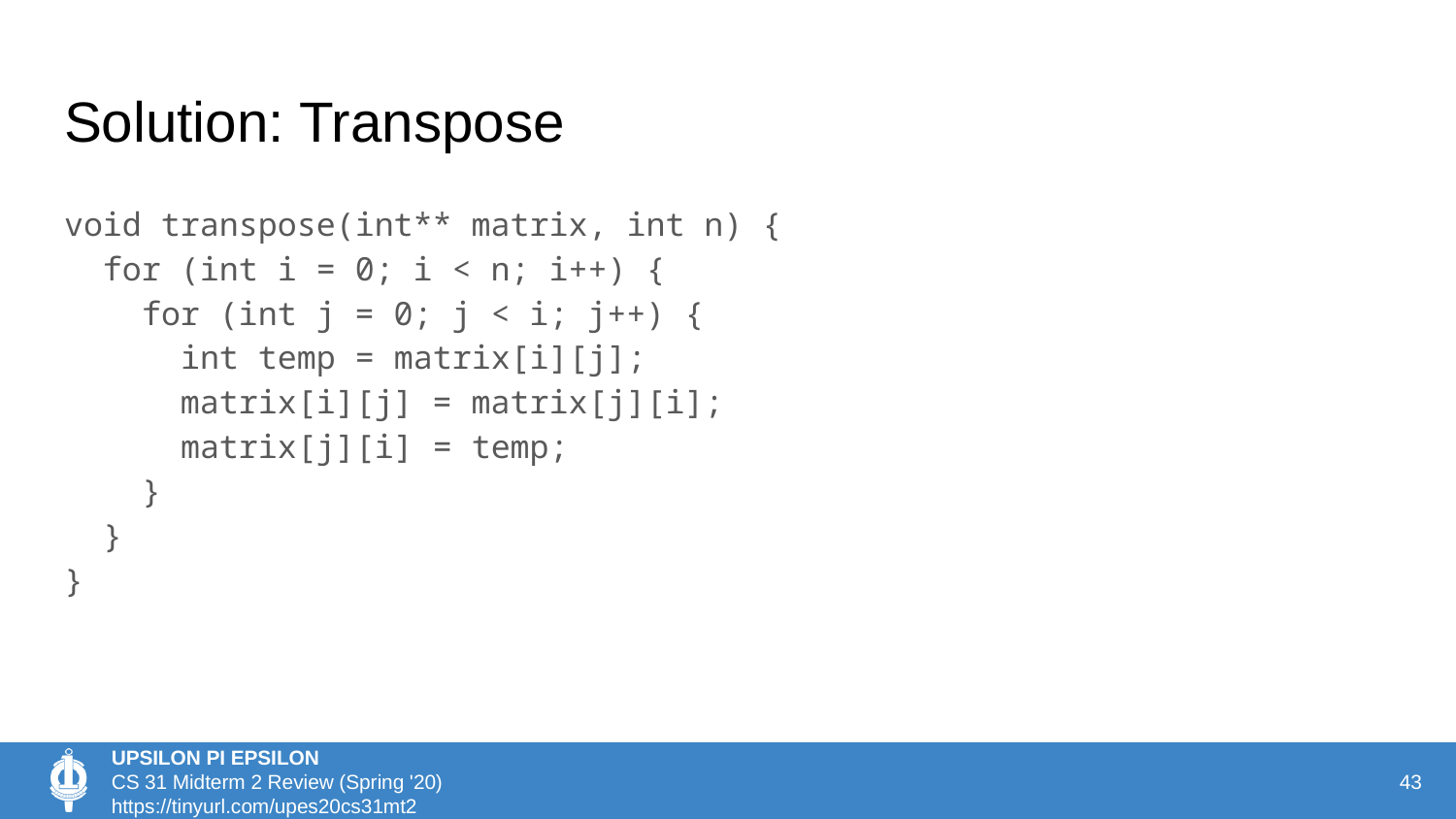

# Solution: Transpose
void transpose(int** matrix, int n) {
  for (int i = 0; i < n; i++) {
    for (int j = 0; j < i; j++) {
      int temp = matrix[i][j];
      matrix[i][j] = matrix[j][i];
      matrix[j][i] = temp;
    }
  }
}
43